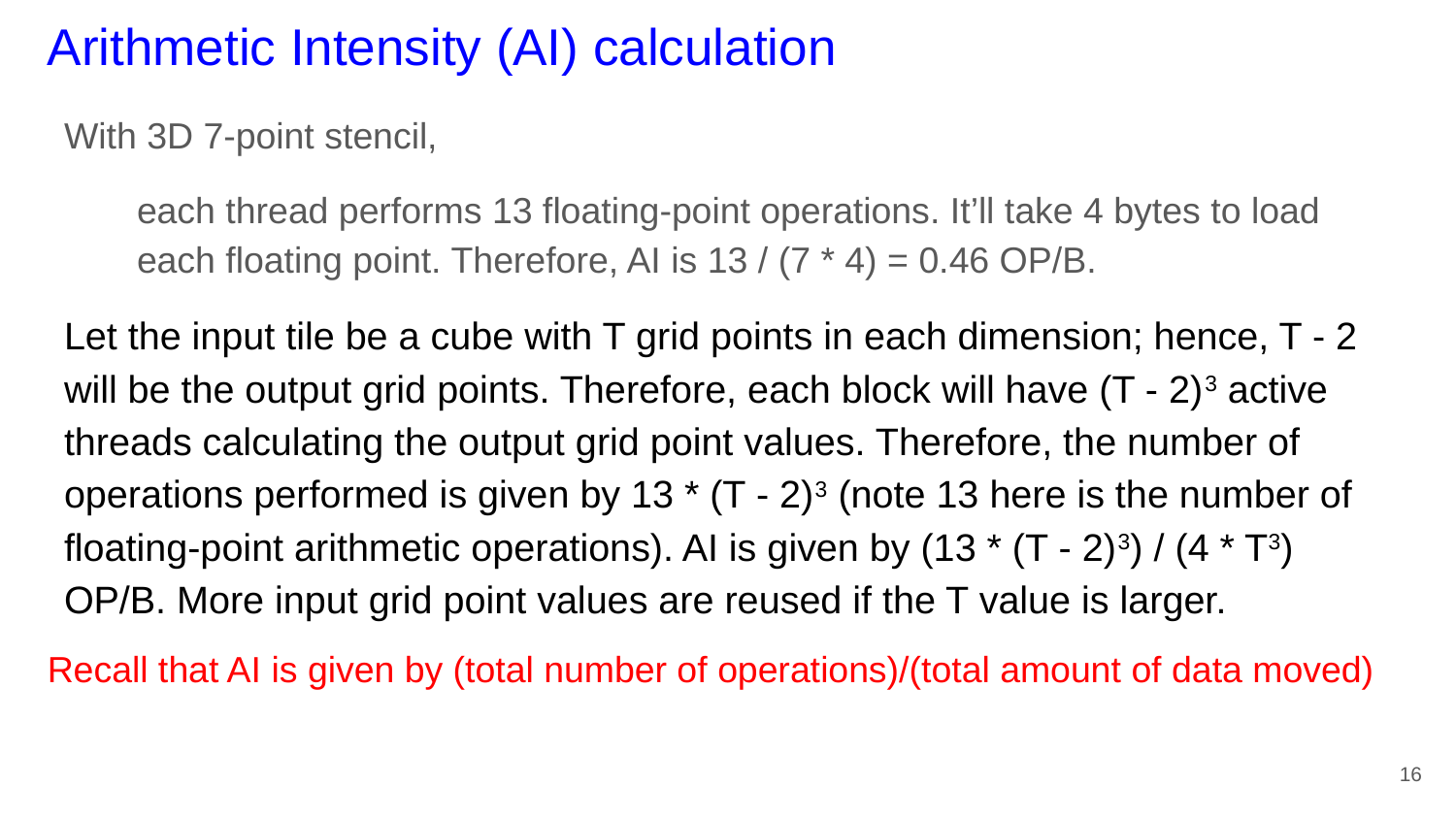

# Arithmetic Intensity (AI) calculation
With 3D 7-point stencil,
each thread performs 13 floating-point operations. It’ll take 4 bytes to load each floating point. Therefore, AI is 13 / (7 * 4) = 0.46 OP/B.
Let the input tile be a cube with T grid points in each dimension; hence, T - 2 will be the output grid points. Therefore, each block will have (T - 2)3 active threads calculating the output grid point values. Therefore, the number of operations performed is given by 13 * (T - 2)3 (note 13 here is the number of floating-point arithmetic operations). AI is given by (13 * (T - 2)3) / (4 * T3) OP/B. More input grid point values are reused if the T value is larger.
Recall that AI is given by (total number of operations)/(total amount of data moved)
16